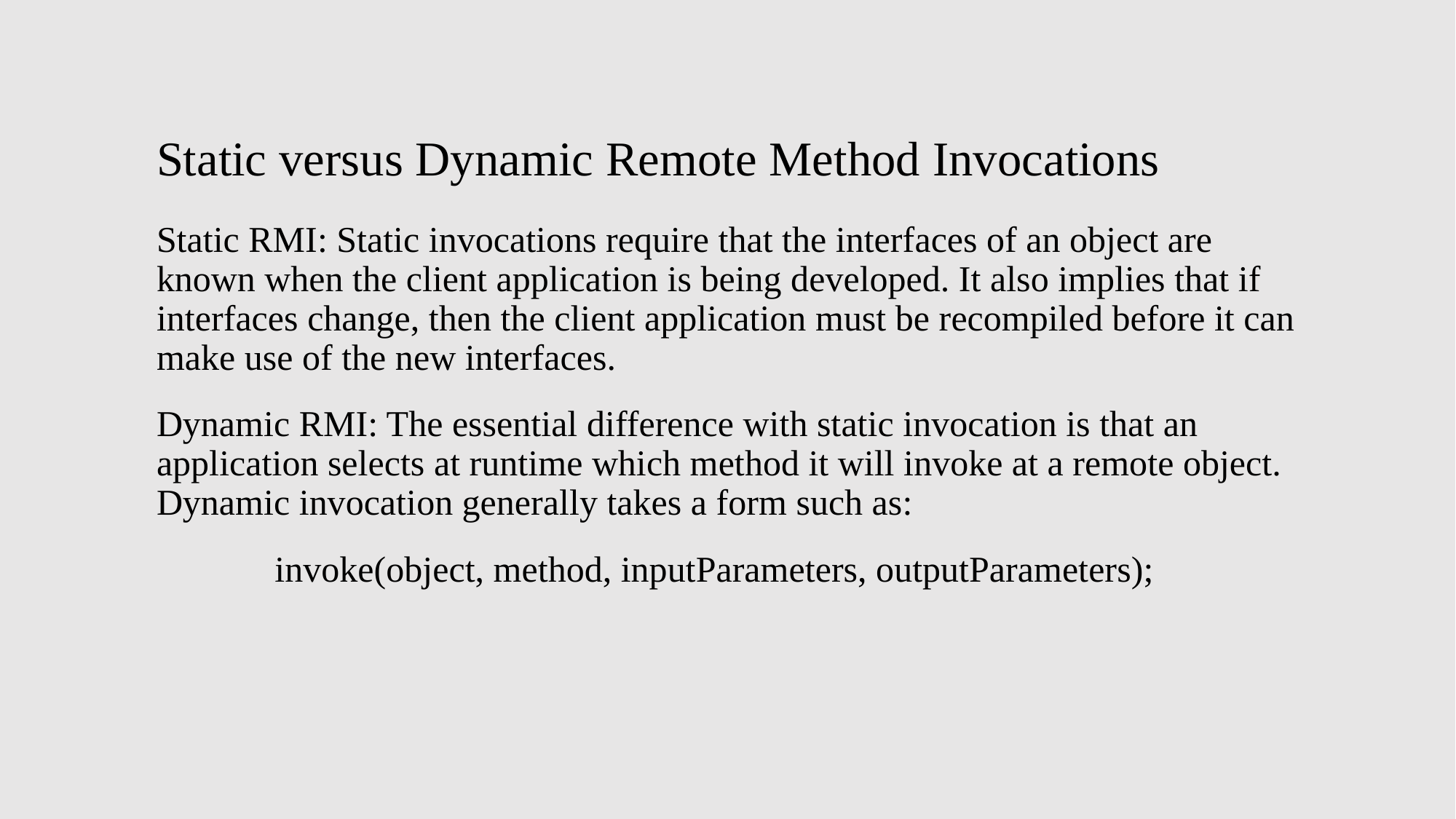

# Static versus Dynamic Remote Method Invocations
Static RMI: Static invocations require that the interfaces of an object are known when the client application is being developed. It also implies that if interfaces change, then the client application must be recompiled before it can make use of the new interfaces.
Dynamic RMI: The essential difference with static invocation is that an application selects at runtime which method it will invoke at a remote object. Dynamic invocation generally takes a form such as:
	 invoke(object, method, inputParameters, outputParameters);